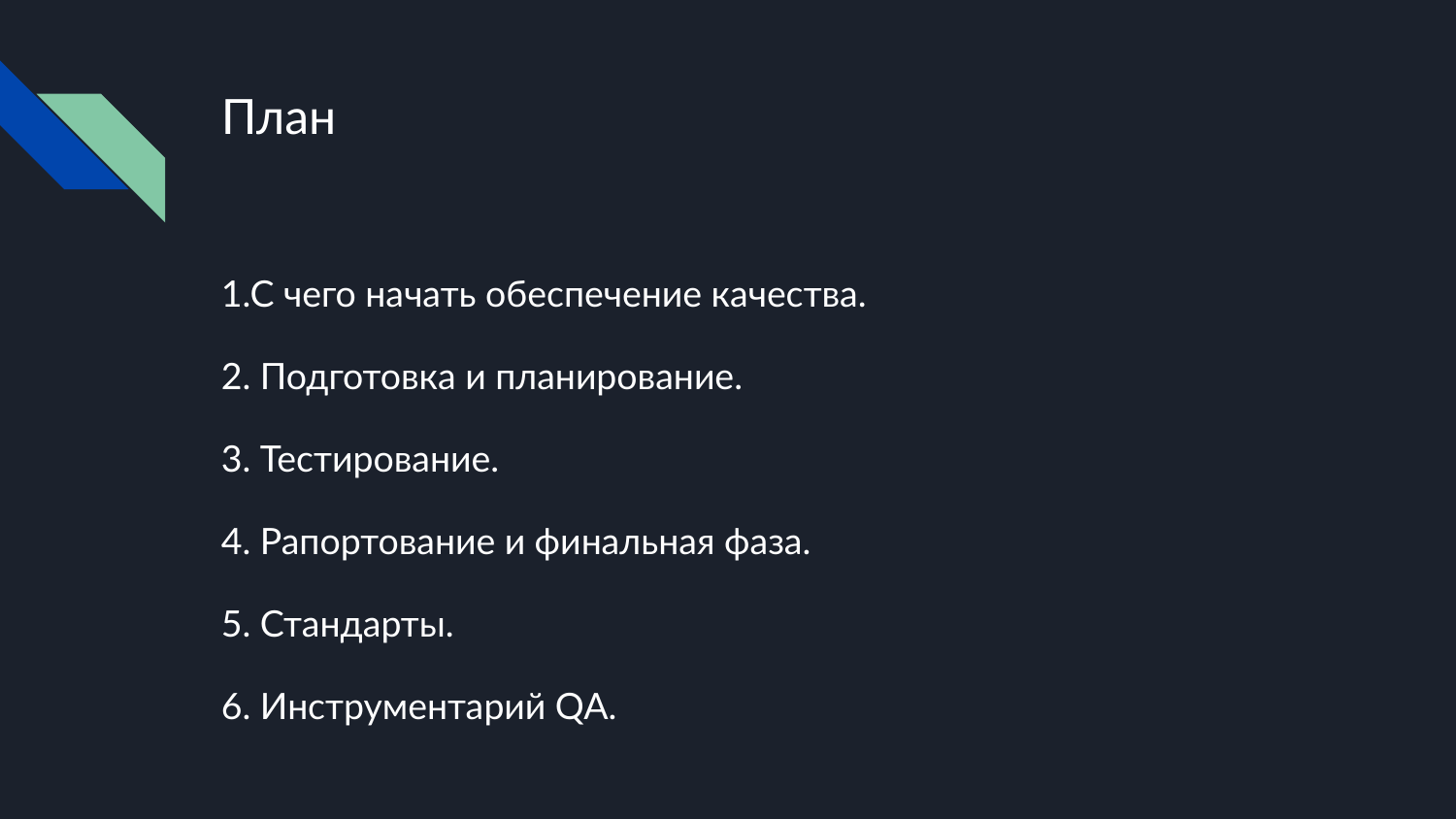

# План
1.С чего начать обеспечение качества.
2. Подготовка и планирование.
3. Тестирование.
4. Рапортование и финальная фаза.
5. Стандарты.
6. Инструментарий QA.